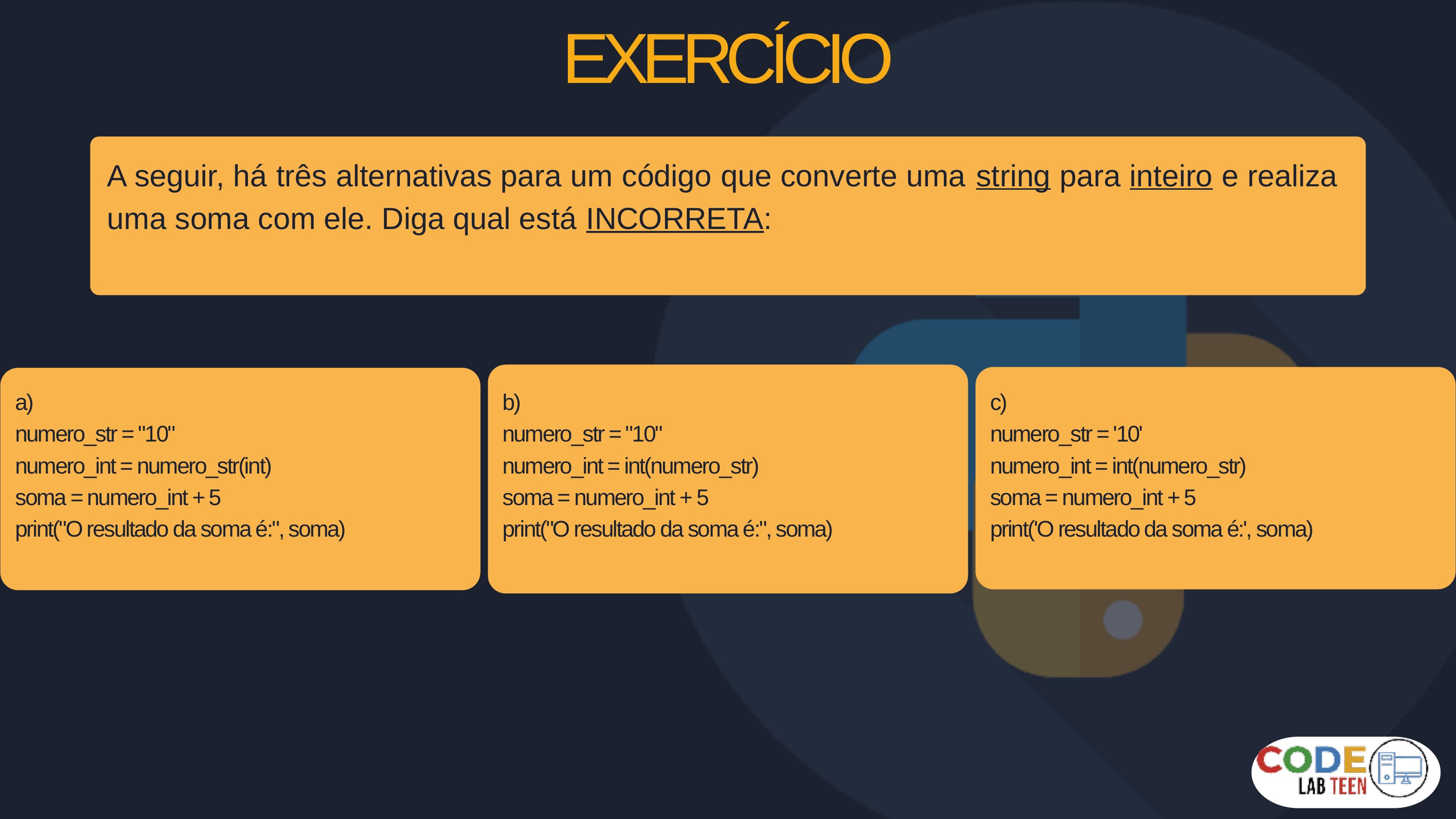

EXERCÍCIO

A seguir, há três alternativas para um código que converte uma string para inteiro e realiza uma soma com ele. Diga qual está INCORRETA:

a)
numero_str = "10"
numero_int = numero_str(int)
soma = numero_int + 5
print("O resultado da soma é:", soma)
b)
numero_str = "10"
numero_int = int(numero_str)
soma = numero_int + 5
print("O resultado da soma é:", soma)
c)
numero_str = '10'
numero_int = int(numero_str)
soma = numero_int + 5
print('O resultado da soma é:', soma)